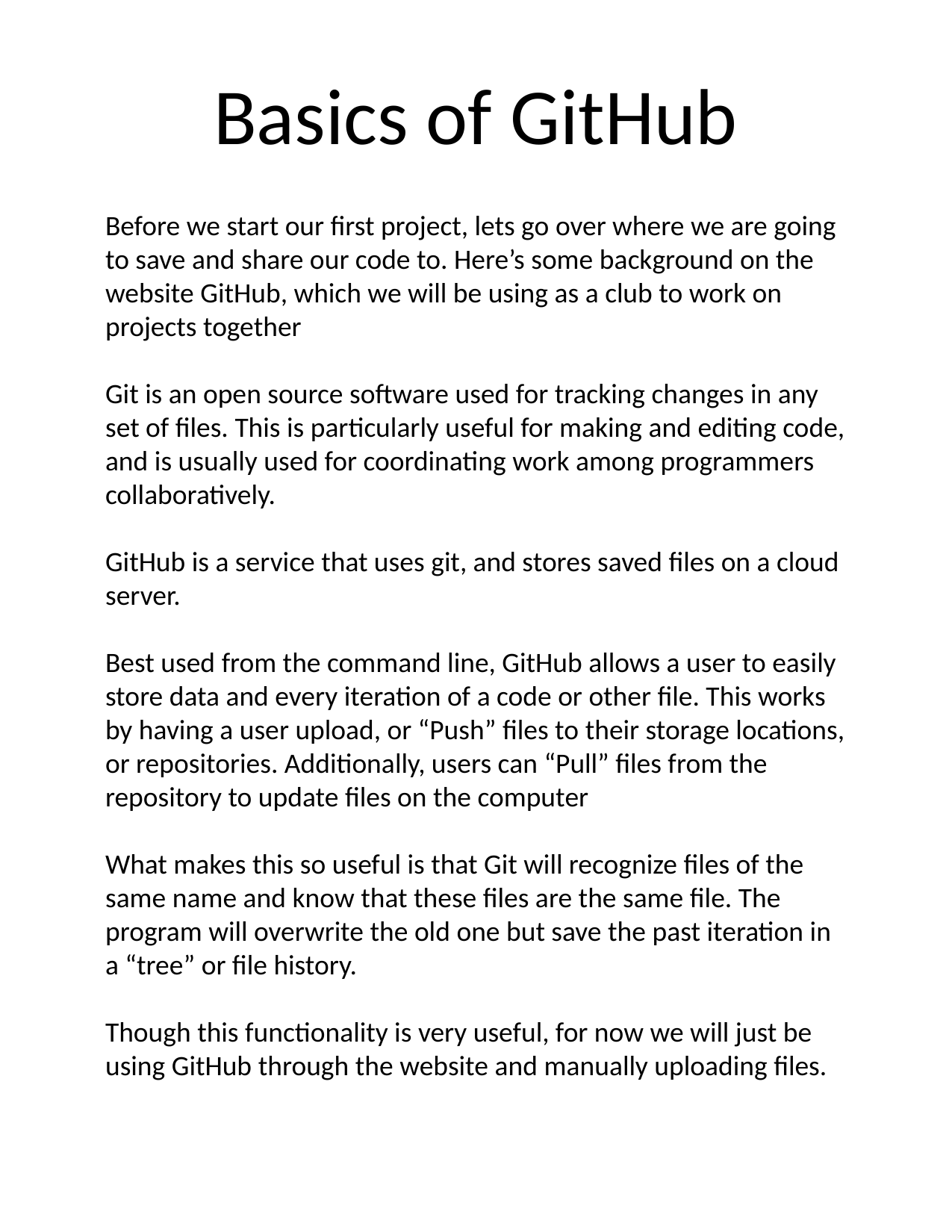

# Basics of GitHub
Before we start our first project, lets go over where we are going to save and share our code to. Here’s some background on the website GitHub, which we will be using as a club to work on projects together

Git is an open source software used for tracking changes in any set of files. This is particularly useful for making and editing code, and is usually used for coordinating work among programmers collaboratively.

GitHub is a service that uses git, and stores saved files on a cloud server.

Best used from the command line, GitHub allows a user to easily store data and every iteration of a code or other file. This works by having a user upload, or “Push” files to their storage locations, or repositories. Additionally, users can “Pull” files from the repository to update files on the computer

What makes this so useful is that Git will recognize files of the same name and know that these files are the same file. The program will overwrite the old one but save the past iteration in a “tree” or file history.

Though this functionality is very useful, for now we will just be using GitHub through the website and manually uploading files.